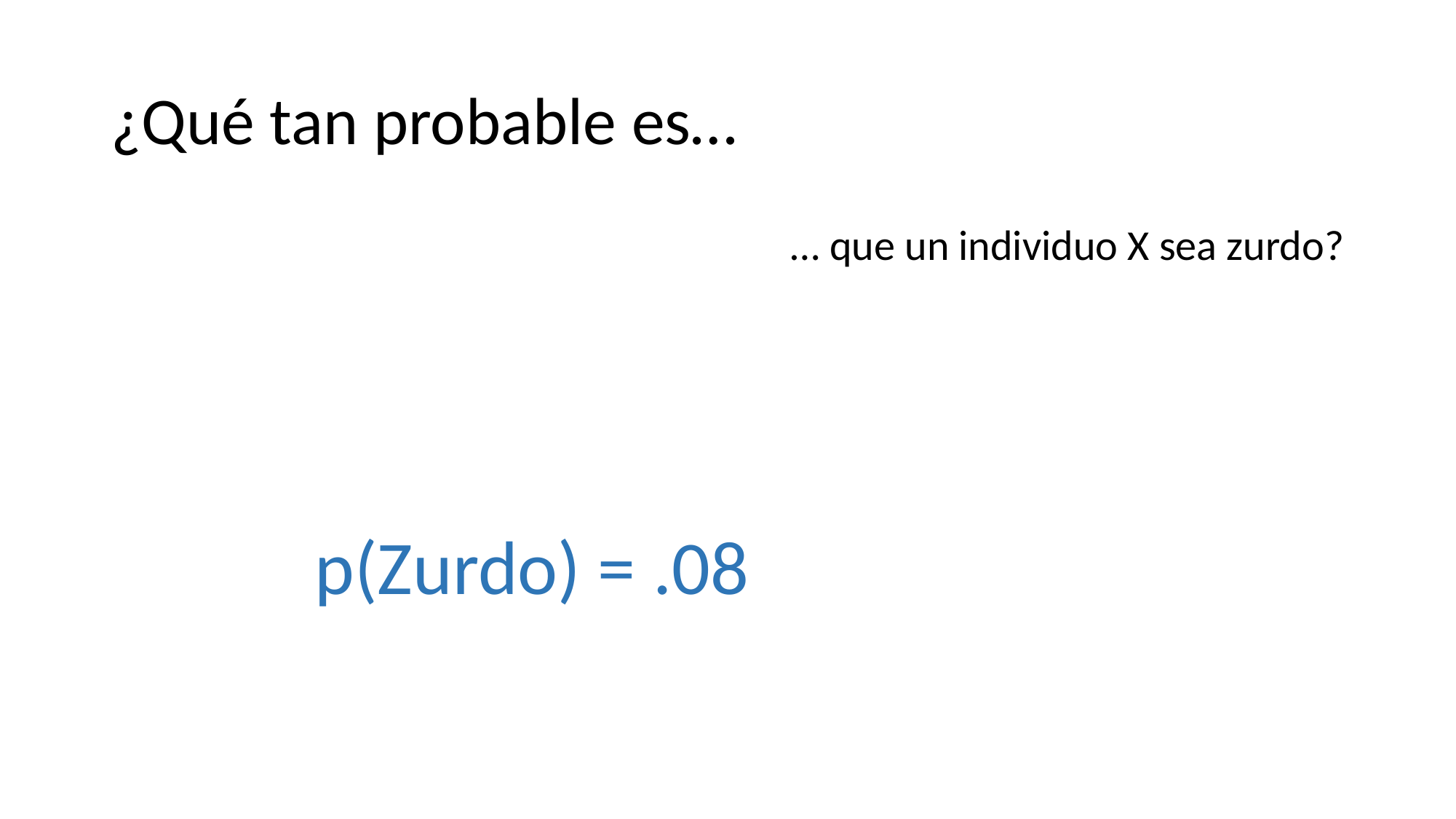

# ¿Qué tan probable es…
… que un individuo X sea zurdo?

p(Zurdo) = .08